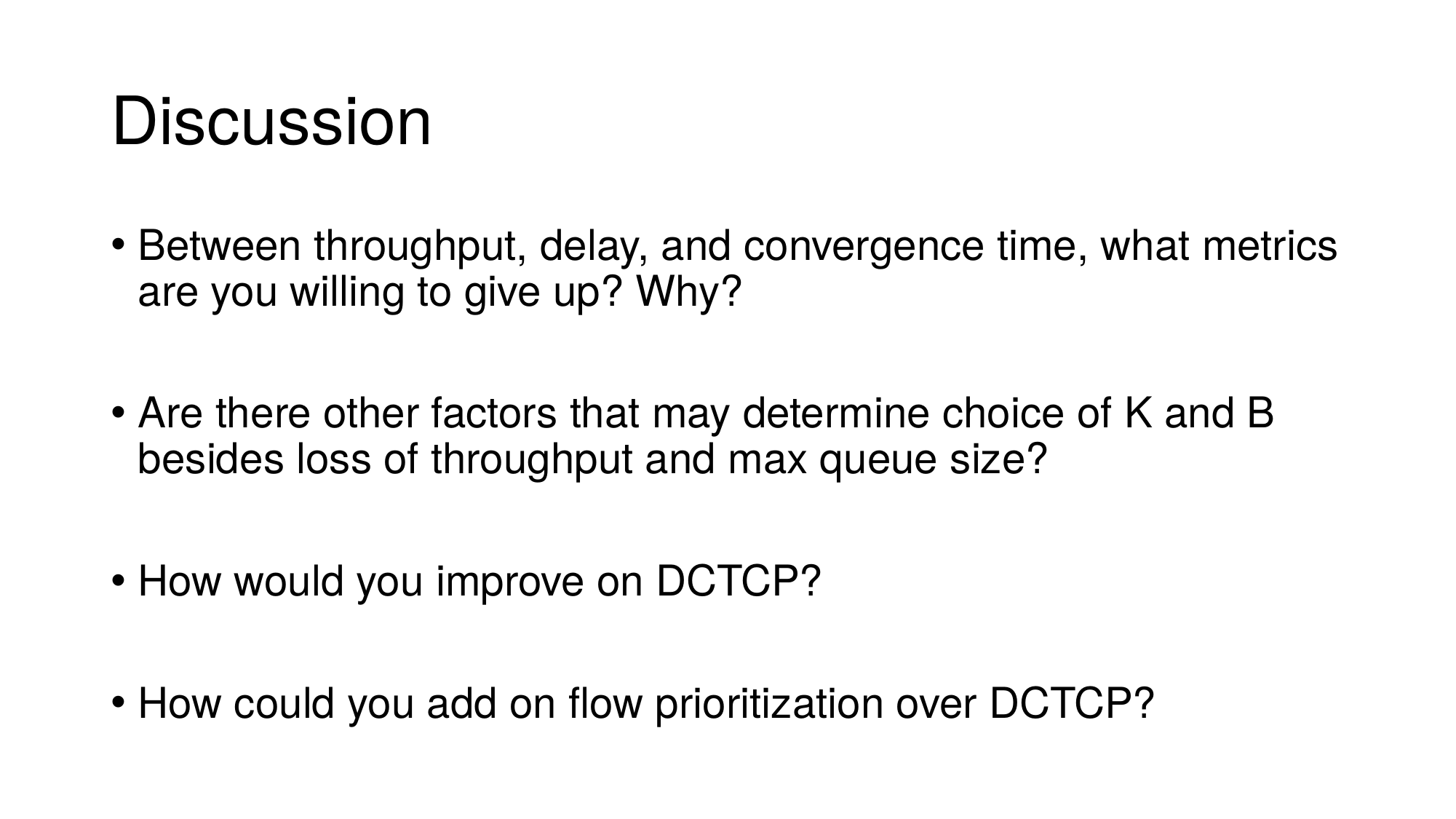

# Discussion
Between throughput, delay, and convergence time, what metrics are you willing to give up? Why?

Are there other factors that may determine choice of K and B besides loss of throughput and max queue size?

How would you improve on DCTCP?

How could you add on flow prioritization over DCTCP?